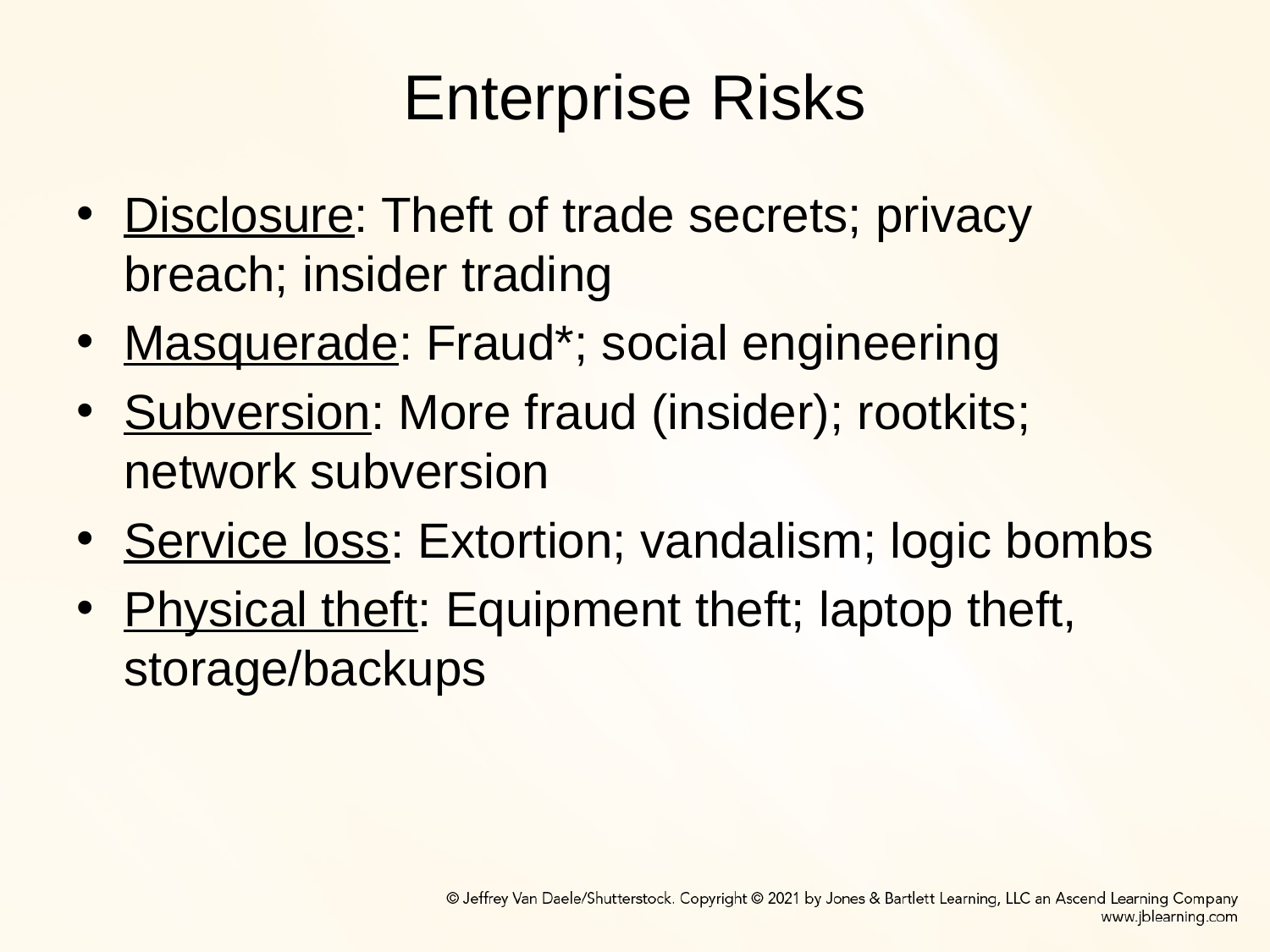

# Enterprise Risks
Disclosure: Theft of trade secrets; privacy breach; insider trading
Masquerade: Fraud*; social engineering
Subversion: More fraud (insider); rootkits; network subversion
Service loss: Extortion; vandalism; logic bombs
Physical theft: Equipment theft; laptop theft, storage/backups